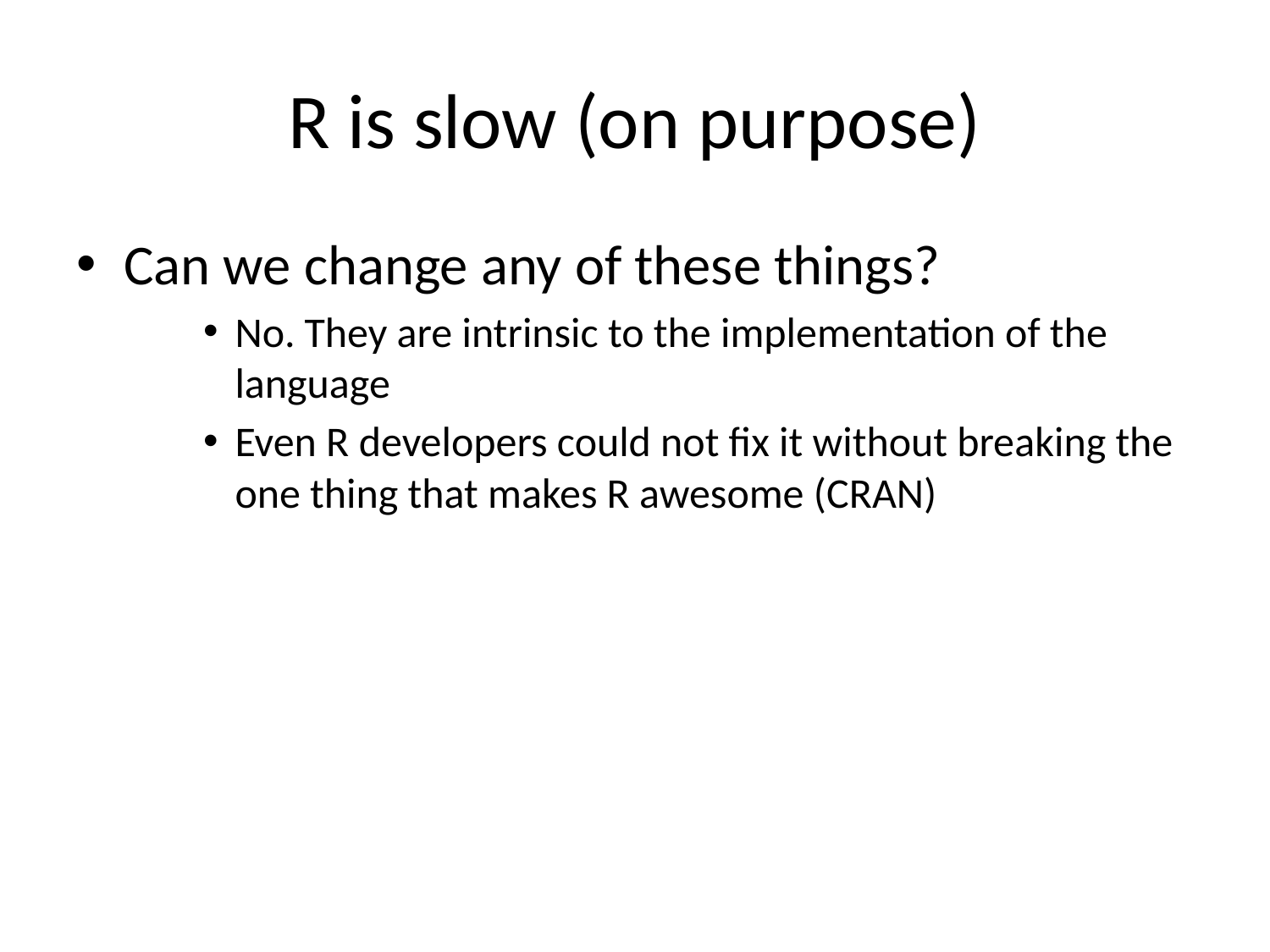

# R is slow (on purpose)
Can we change any of these things?
No. They are intrinsic to the implementation of the language
Even R developers could not fix it without breaking the one thing that makes R awesome (CRAN)